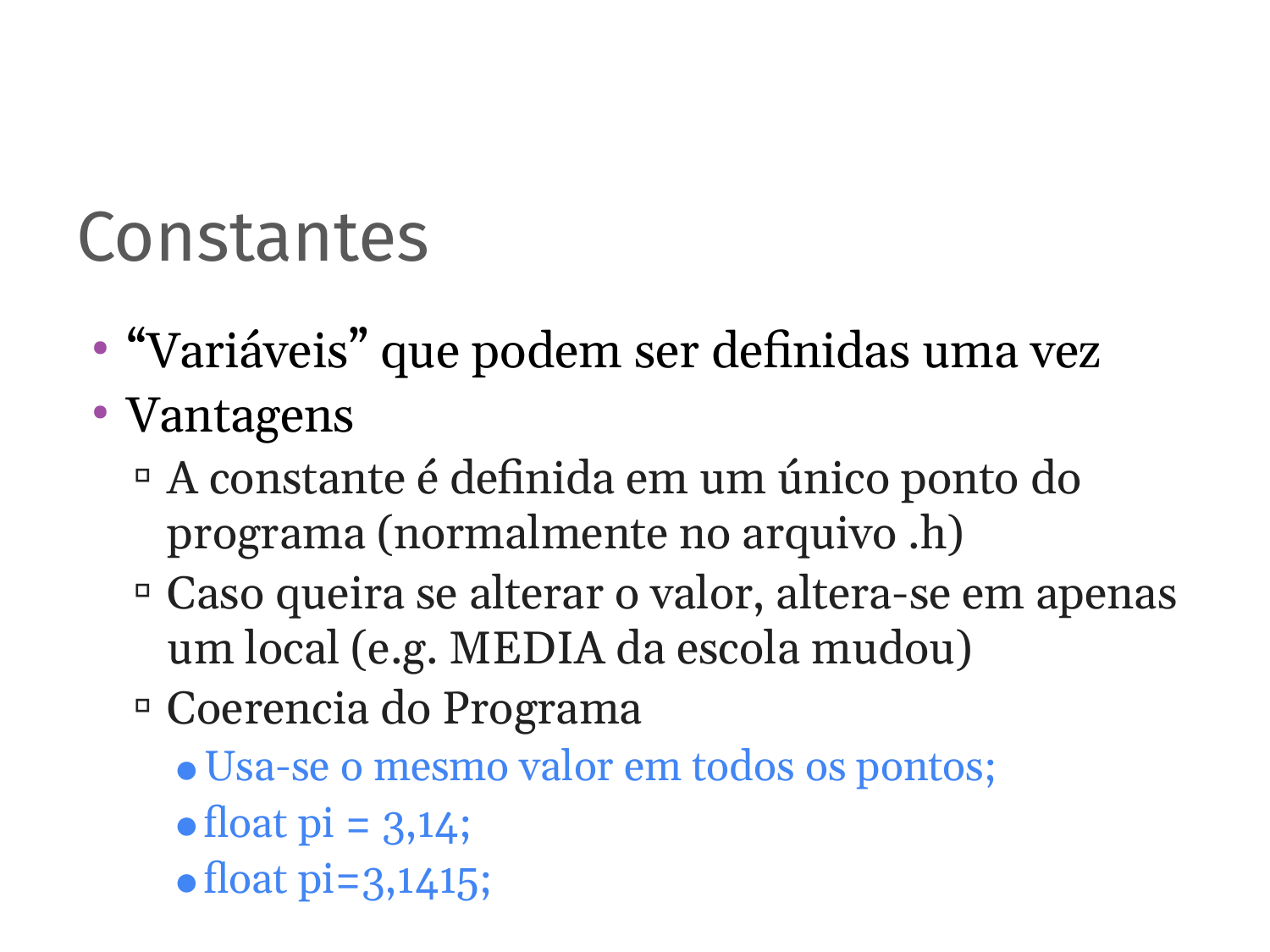

# Constantes
“Variáveis” que podem ser definidas uma vez
Vantagens
A constante é definida em um único ponto do programa (normalmente no arquivo .h)
Caso queira se alterar o valor, altera-se em apenas um local (e.g. MEDIA da escola mudou)
Coerencia do Programa
Usa-se o mesmo valor em todos os pontos;
float pi = 3,14;
float pi=3,1415;